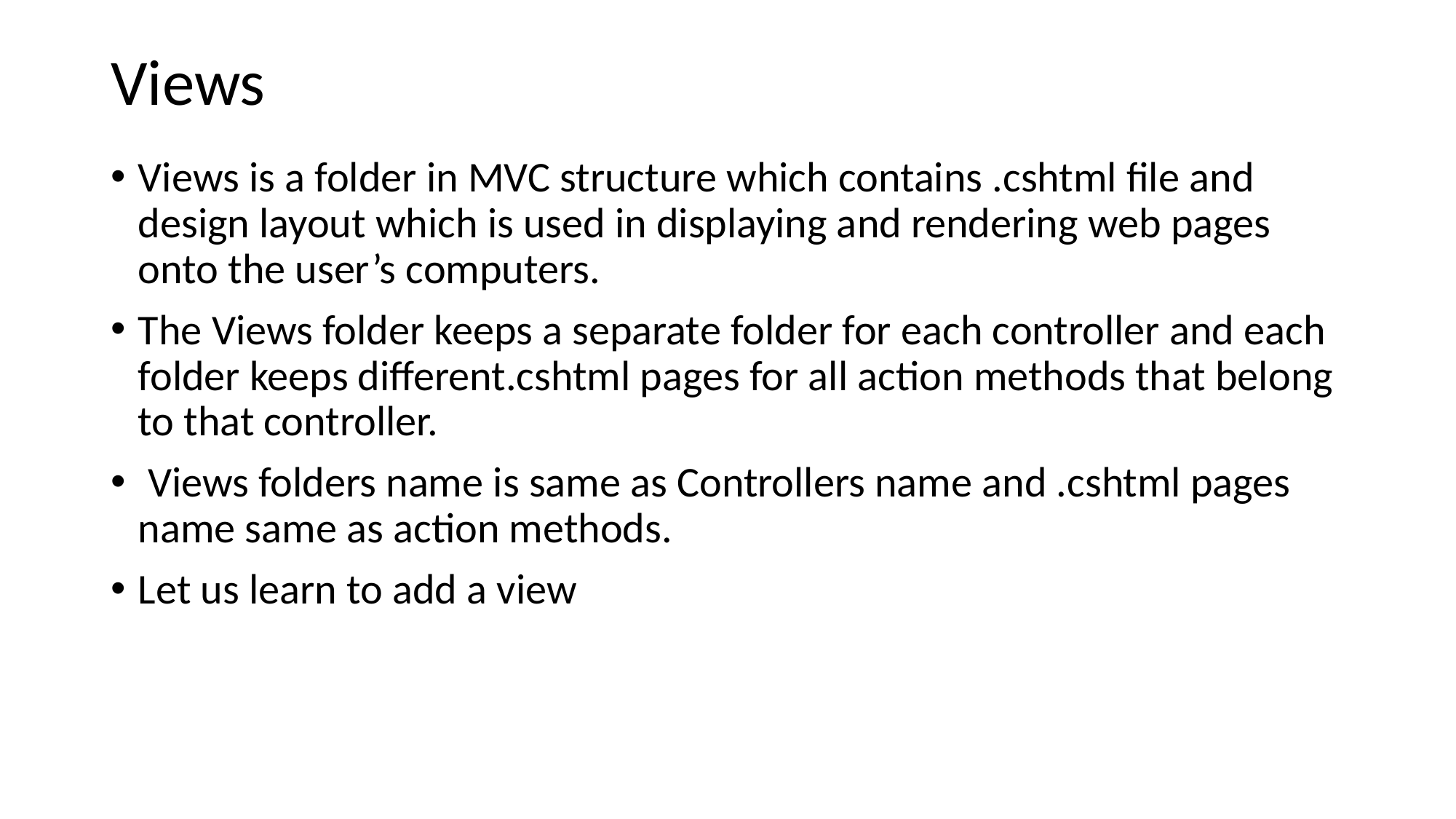

# Views
Views is a folder in MVC structure which contains .cshtml file and design layout which is used in displaying and rendering web pages onto the user’s computers.
The Views folder keeps a separate folder for each controller and each folder keeps different.cshtml pages for all action methods that belong to that controller.
 Views folders name is same as Controllers name and .cshtml pages name same as action methods.
Let us learn to add a view